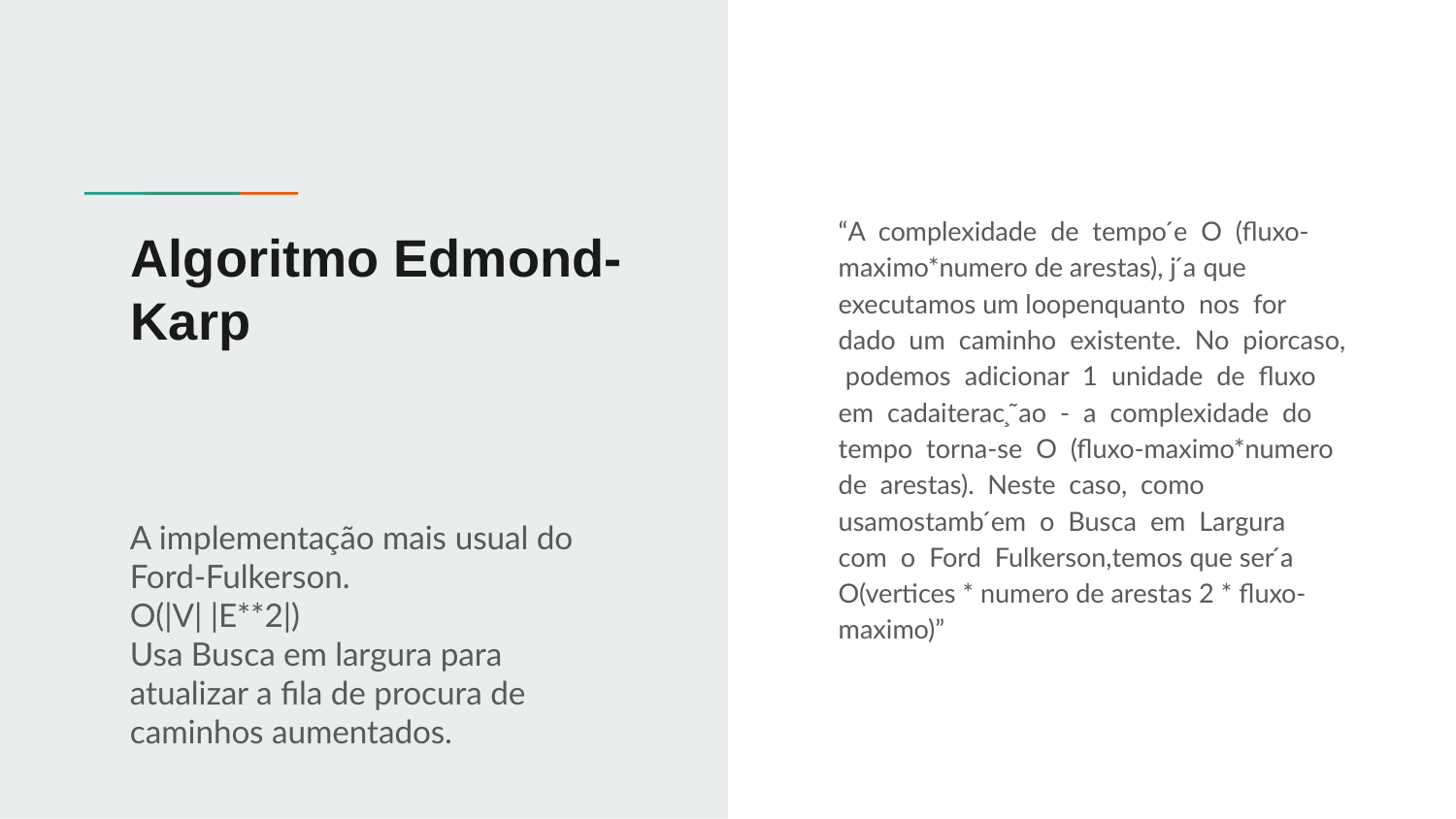

“A  complexidade  de  tempo ́e  O  (fluxo-maximo*numero de arestas), j ́a que executamos um loopenquanto  nos  for  dado  um  caminho  existente.  No  piorcaso,  podemos  adicionar  1  unidade  de  fluxo  em  cadaiterac ̧ ̃ao  -  a  complexidade  do  tempo  torna-se  O  (fluxo-maximo*numero  de  arestas).  Neste  caso,  como  usamostamb ́em  o  Busca  em  Largura  com  o  Ford  Fulkerson,temos que ser ́a O(vertices * numero de arestas 2 * fluxo-maximo)”
# Algoritmo Edmond-Karp
A implementação mais usual do Ford-Fulkerson.
O(|V| |E**2|)
Usa Busca em largura para atualizar a fila de procura de caminhos aumentados.